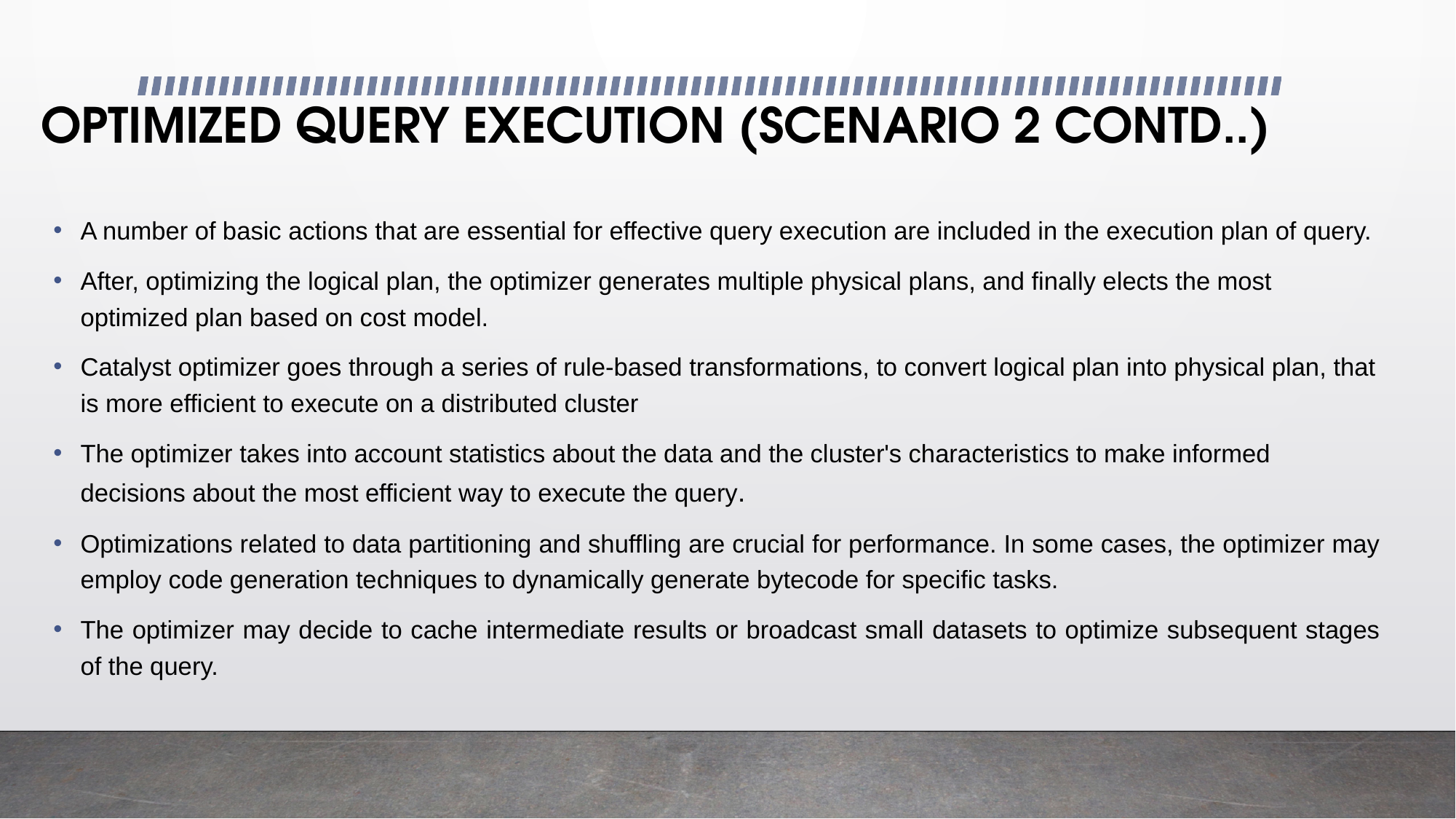

# OPTIMIZED QUERY EXECUTION (SCENARIO 2 CONTD..)
A number of basic actions that are essential for effective query execution are included in the execution plan of query.
After, optimizing the logical plan, the optimizer generates multiple physical plans, and finally elects the most optimized plan based on cost model.
Catalyst optimizer goes through a series of rule-based transformations, to convert logical plan into physical plan, that is more efficient to execute on a distributed cluster
The optimizer takes into account statistics about the data and the cluster's characteristics to make informed decisions about the most efficient way to execute the query.
Optimizations related to data partitioning and shuffling are crucial for performance. In some cases, the optimizer may employ code generation techniques to dynamically generate bytecode for specific tasks.
The optimizer may decide to cache intermediate results or broadcast small datasets to optimize subsequent stages of the query.